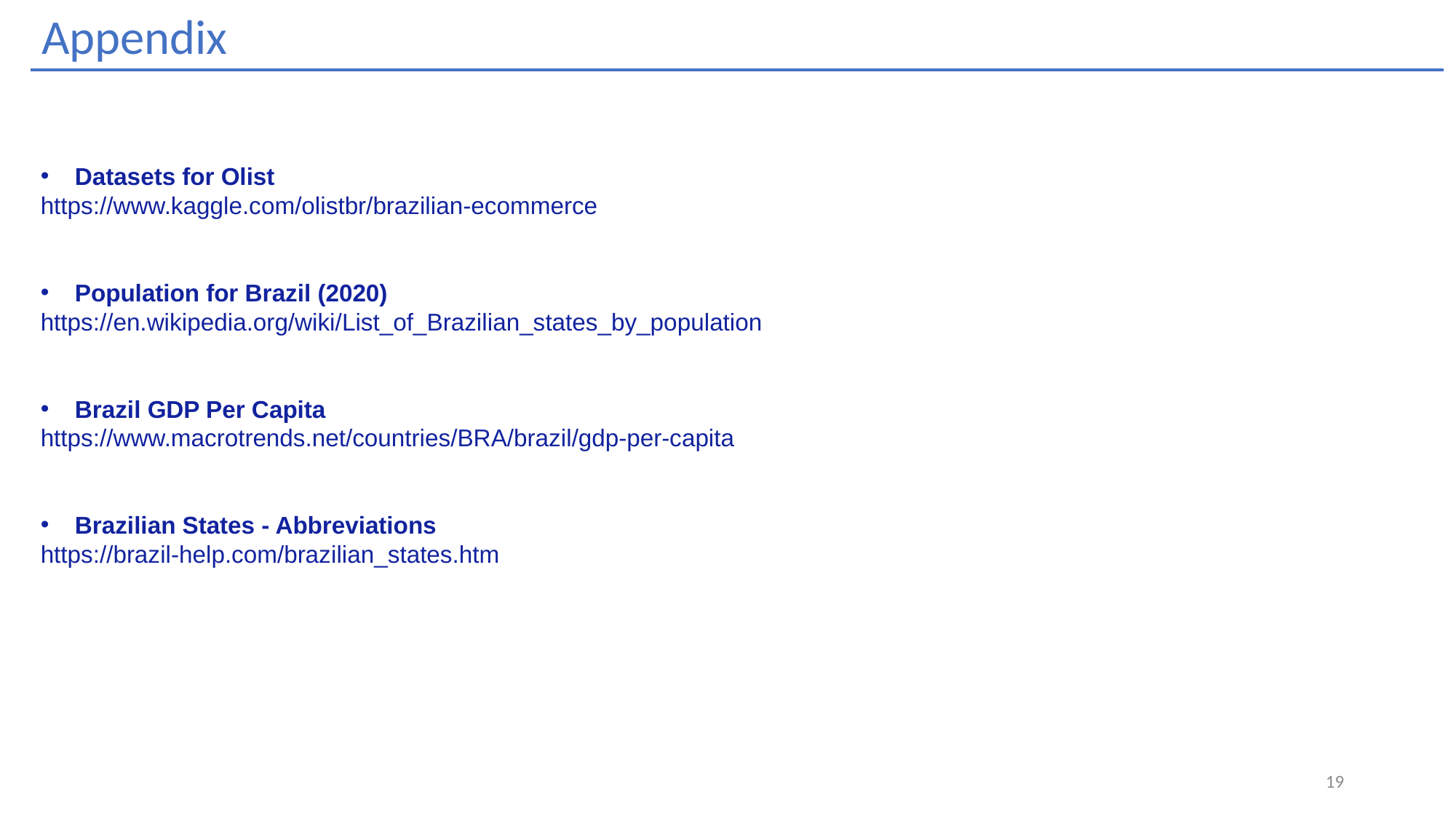

Appendix
Datasets for Olist
https://www.kaggle.com/olistbr/brazilian-ecommerce

Population for Brazil (2020)
https://en.wikipedia.org/wiki/List_of_Brazilian_states_by_population

Brazil GDP Per Capita
https://www.macrotrends.net/countries/BRA/brazil/gdp-per-capita

Brazilian States - Abbreviations
https://brazil-help.com/brazilian_states.htm

19